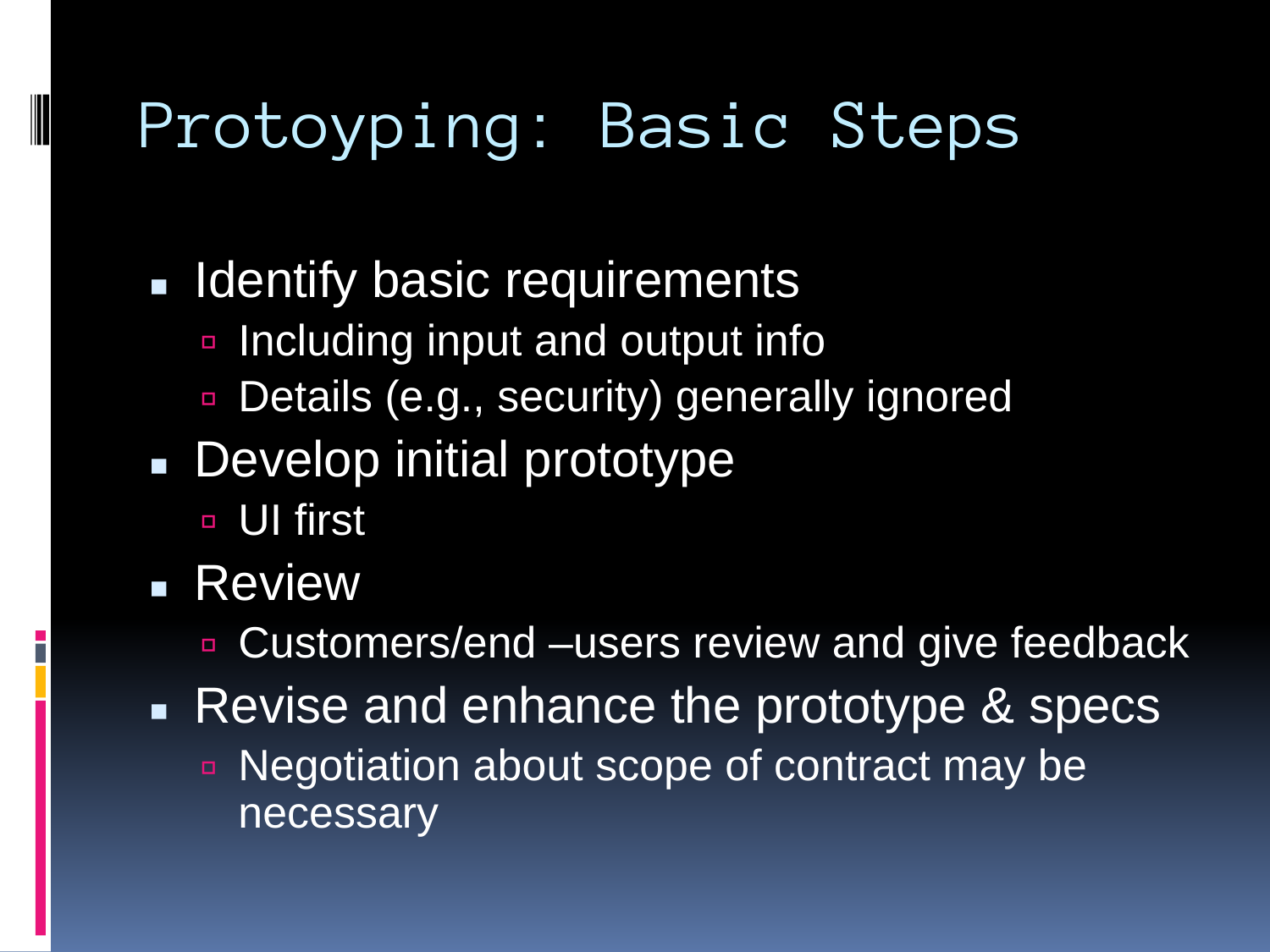

# Protoyping: Basic Steps
Identify basic requirements
Including input and output info
Details (e.g., security) generally ignored
Develop initial prototype
UI first
Review
Customers/end –users review and give feedback
Revise and enhance the prototype & specs
Negotiation about scope of contract may be necessary